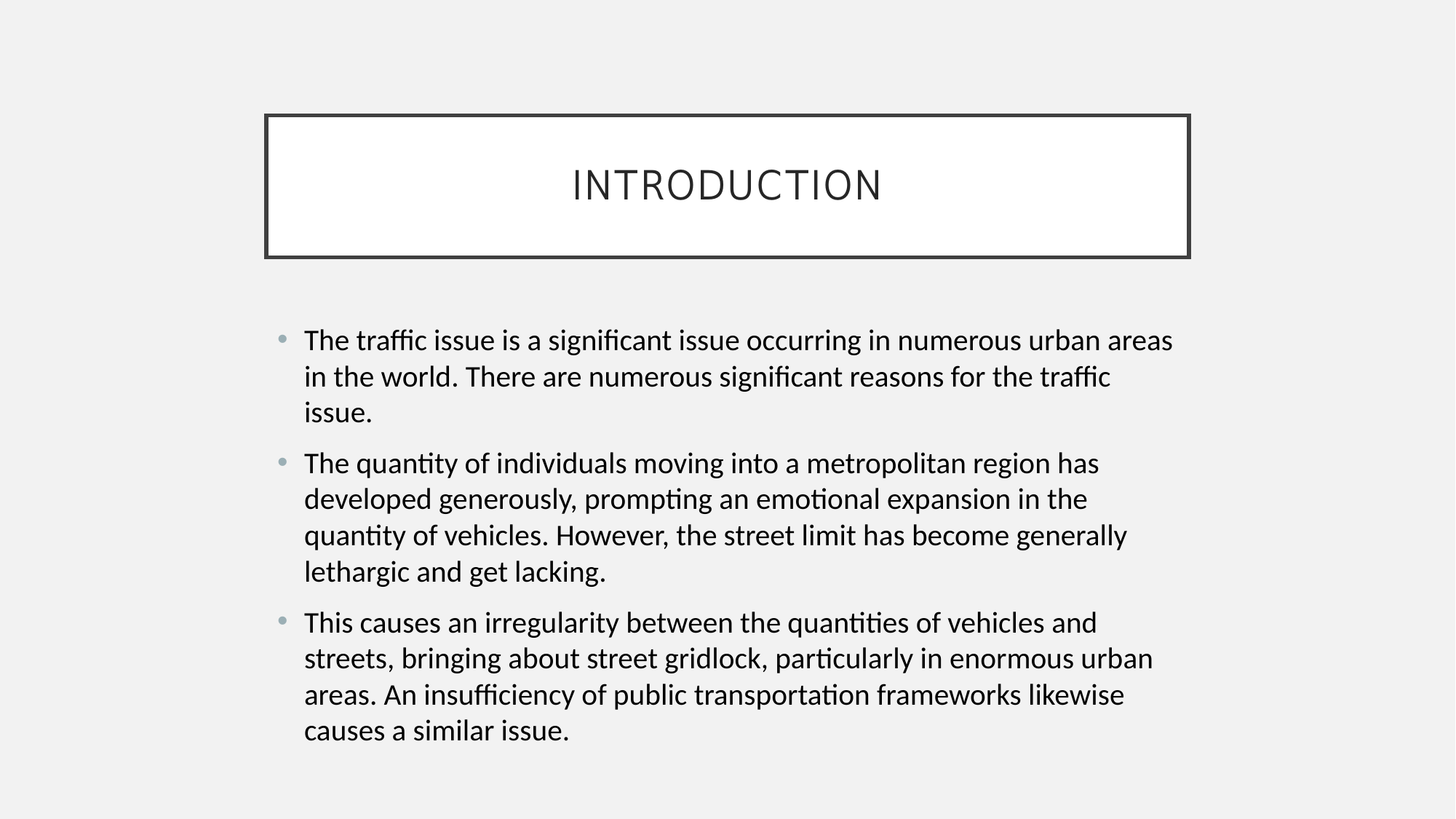

# INTRODUCTION
The traffic issue is a significant issue occurring in numerous urban areas in the world. There are numerous significant reasons for the traffic issue.
The quantity of individuals moving into a metropolitan region has developed generously, prompting an emotional expansion in the quantity of vehicles. However, the street limit has become generally lethargic and get lacking.
This causes an irregularity between the quantities of vehicles and streets, bringing about street gridlock, particularly in enormous urban areas. An insufficiency of public transportation frameworks likewise causes a similar issue.